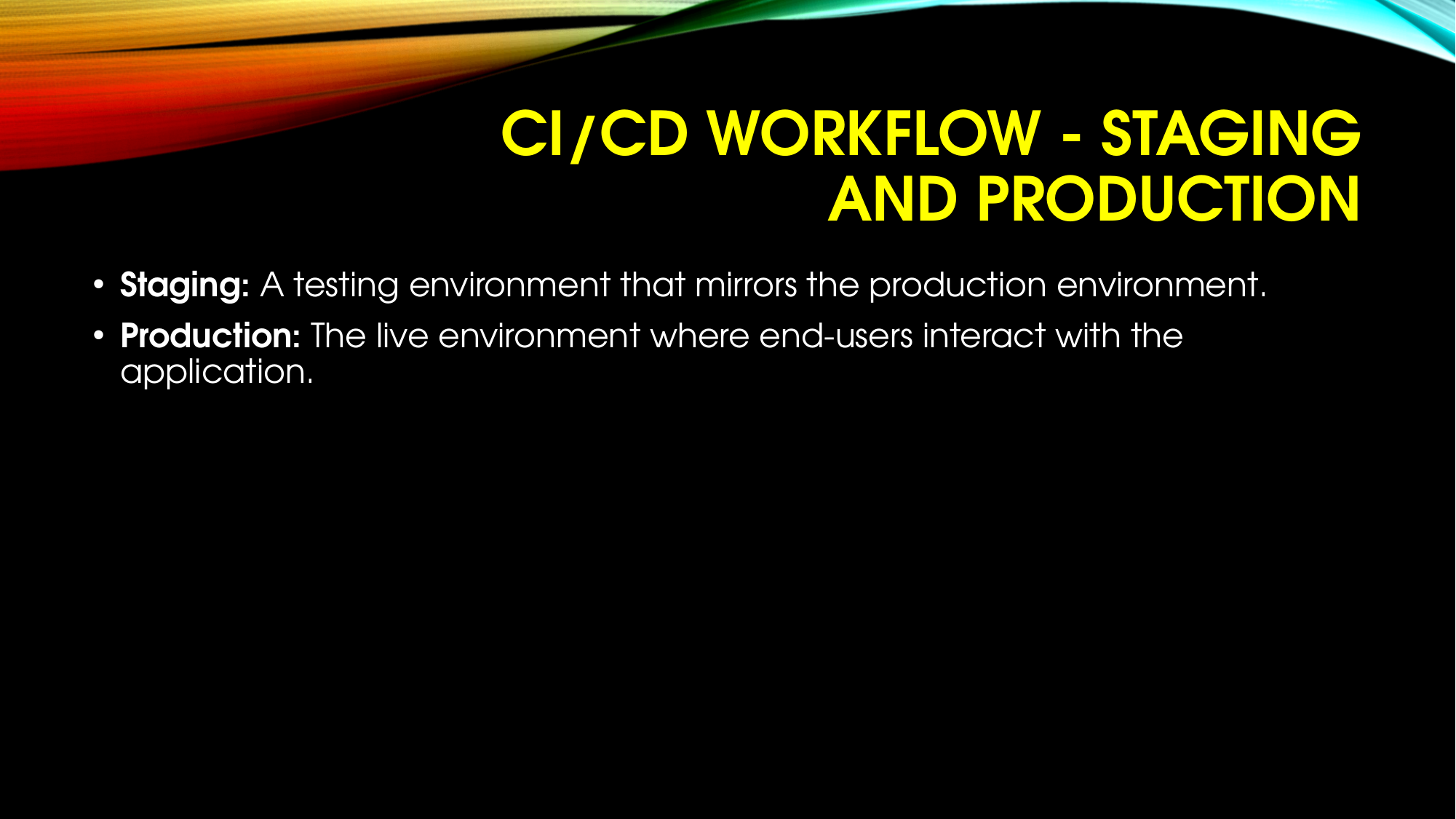

# CI/CD Workflow - Staging and Production
Staging: A testing environment that mirrors the production environment.
Production: The live environment where end-users interact with the application.